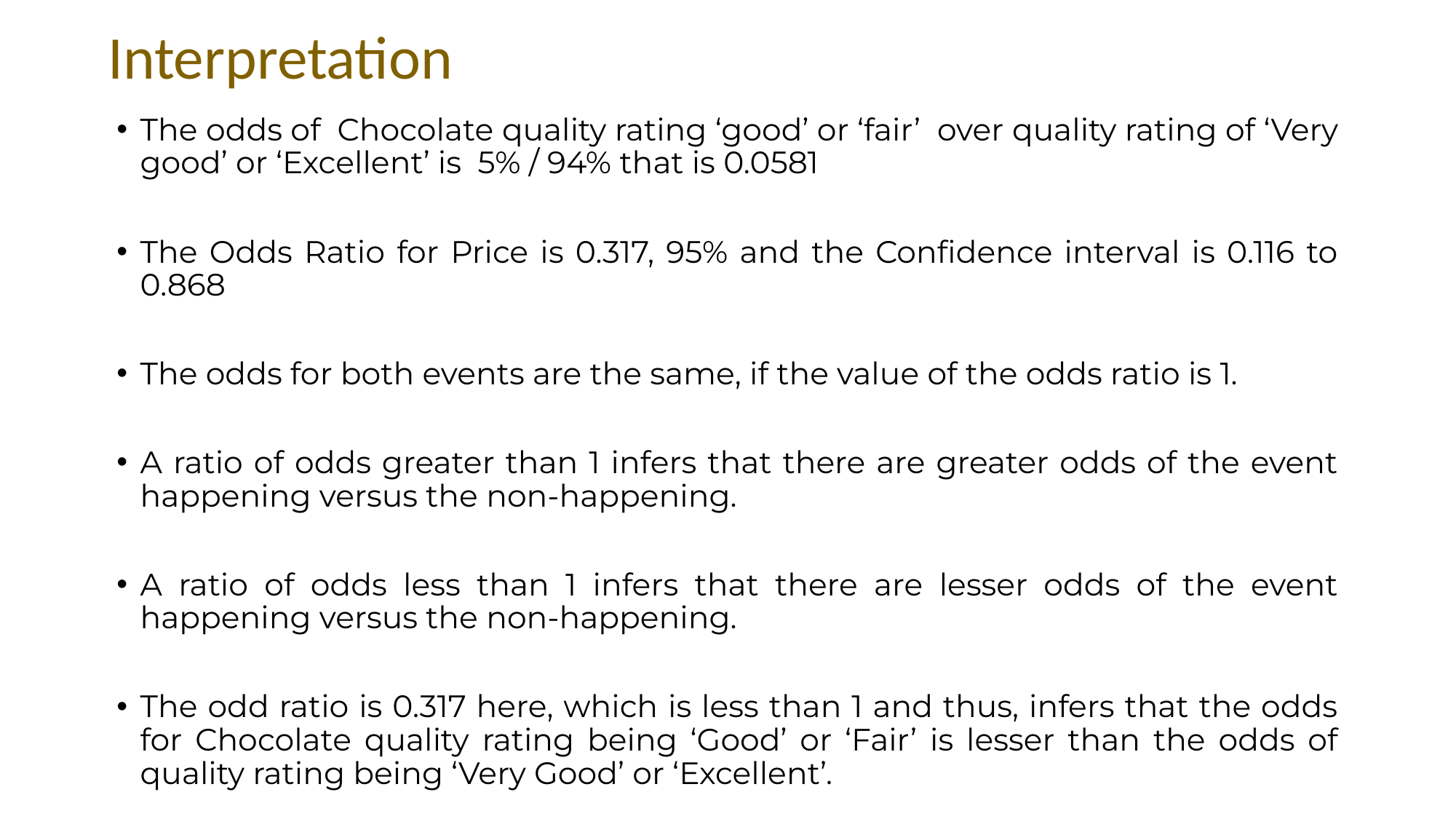

# Interpretation
The odds of  Chocolate quality rating ‘good’ or ‘fair’  over quality rating of ‘Very good’ or ‘Excellent’ is  5% / 94% that is 0.0581

The Odds Ratio for Price is 0.317, 95% and the Confidence interval is 0.116 to 0.868

The odds for both events are the same, if the value of the odds ratio is 1.

A ratio of odds greater than 1 infers that there are greater odds of the event happening versus the non-happening.

A ratio of odds less than 1 infers that there are lesser odds of the event happening versus the non-happening.

The odd ratio is 0.317 here, which is less than 1 and thus, infers that the odds for Chocolate quality rating being ‘Good’ or ‘Fair’ is lesser than the odds of quality rating being ‘Very Good’ or ‘Excellent’.